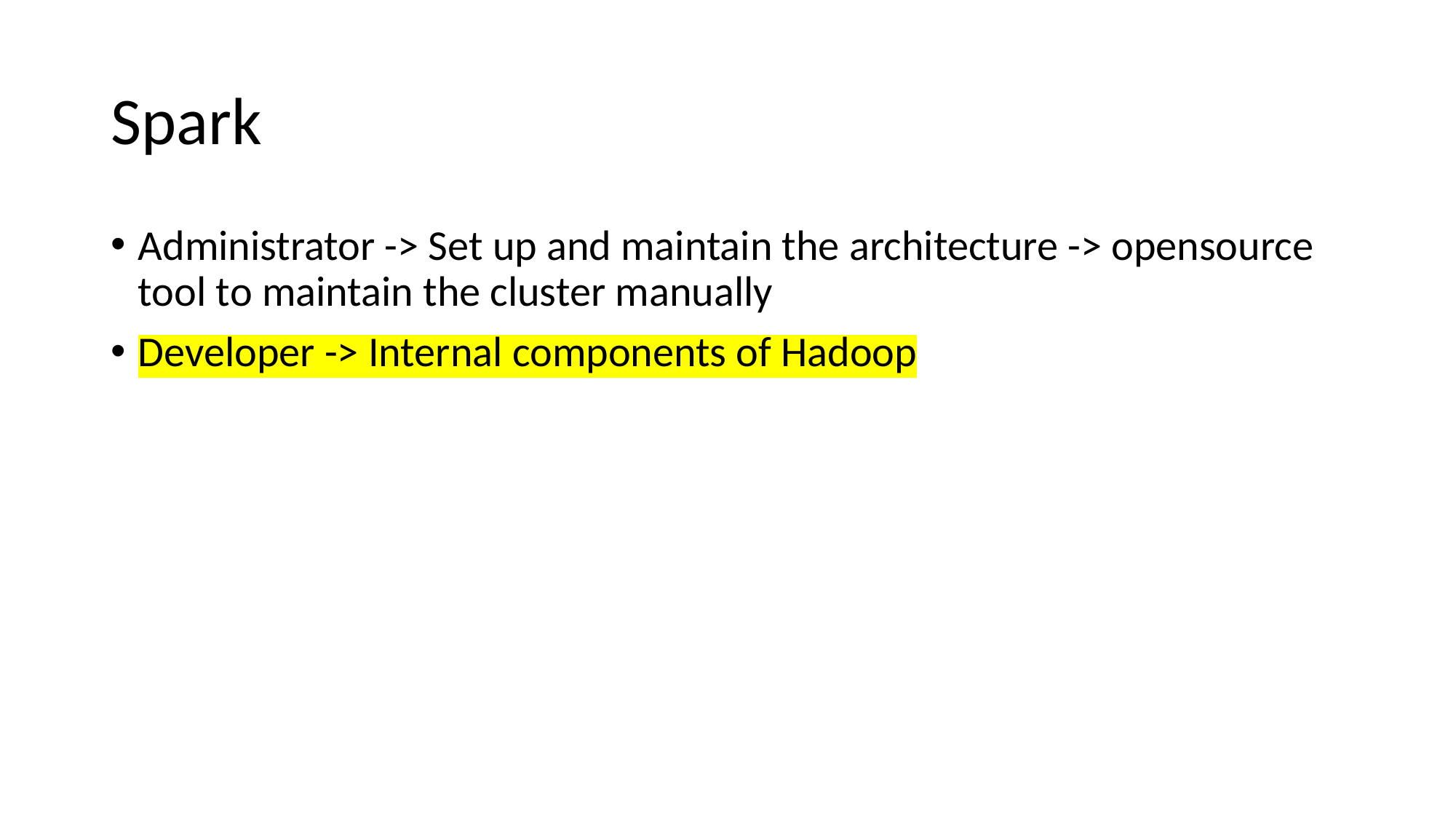

# Spark
Administrator -> Set up and maintain the architecture -> opensource tool to maintain the cluster manually
Developer -> Internal components of Hadoop